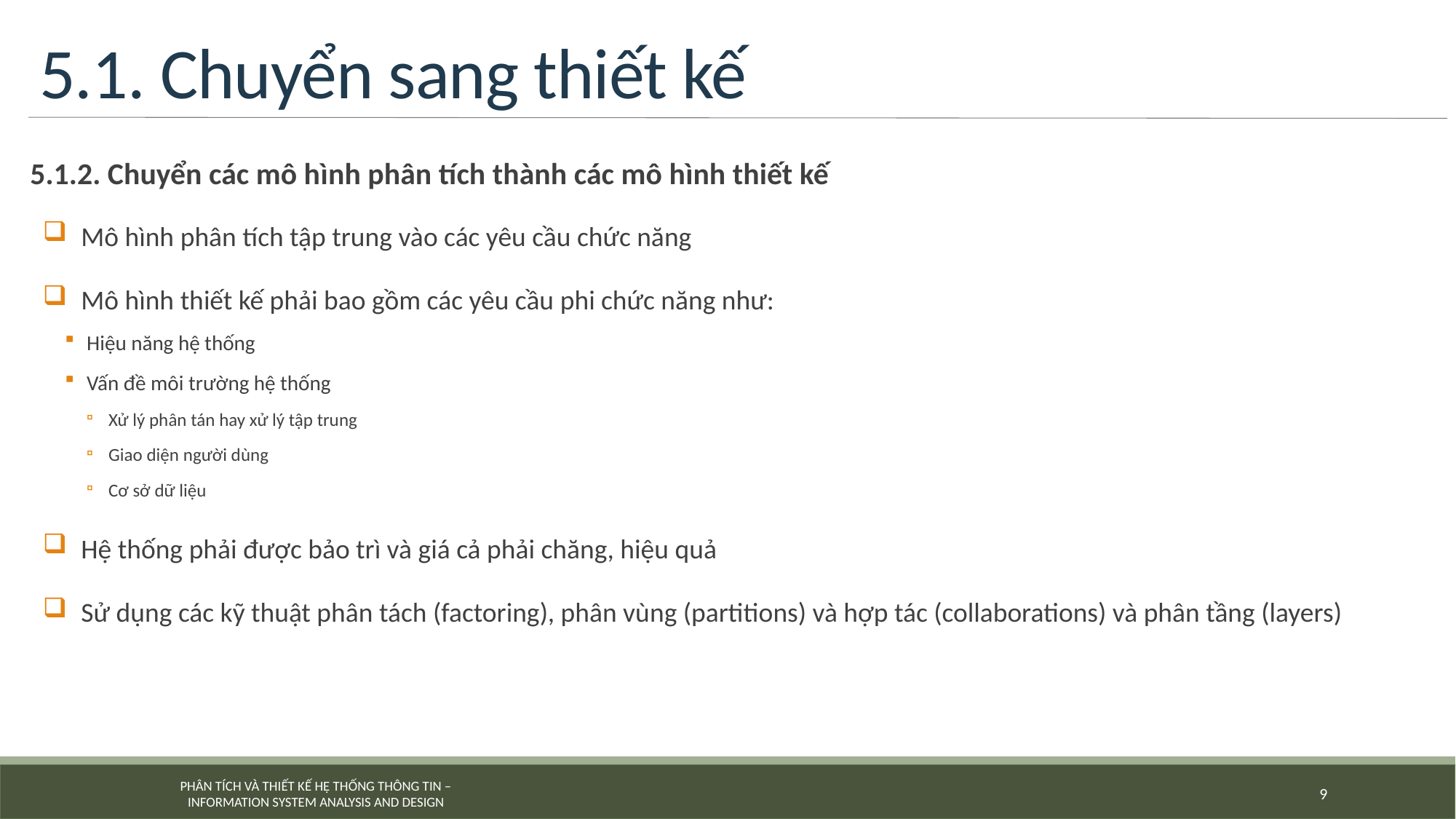

# 5.1. Chuyển sang thiết kế
5.1.2. Chuyển các mô hình phân tích thành các mô hình thiết kế
Mô hình phân tích tập trung vào các yêu cầu chức năng
Mô hình thiết kế phải bao gồm các yêu cầu phi chức năng như:
Hiệu năng hệ thống
Vấn đề môi trường hệ thống
Xử lý phân tán hay xử lý tập trung
Giao diện người dùng
Cơ sở dữ liệu
Hệ thống phải được bảo trì và giá cả phải chăng, hiệu quả
Sử dụng các kỹ thuật phân tách (factoring), phân vùng (partitions) và hợp tác (collaborations) và phân tầng (layers)
9